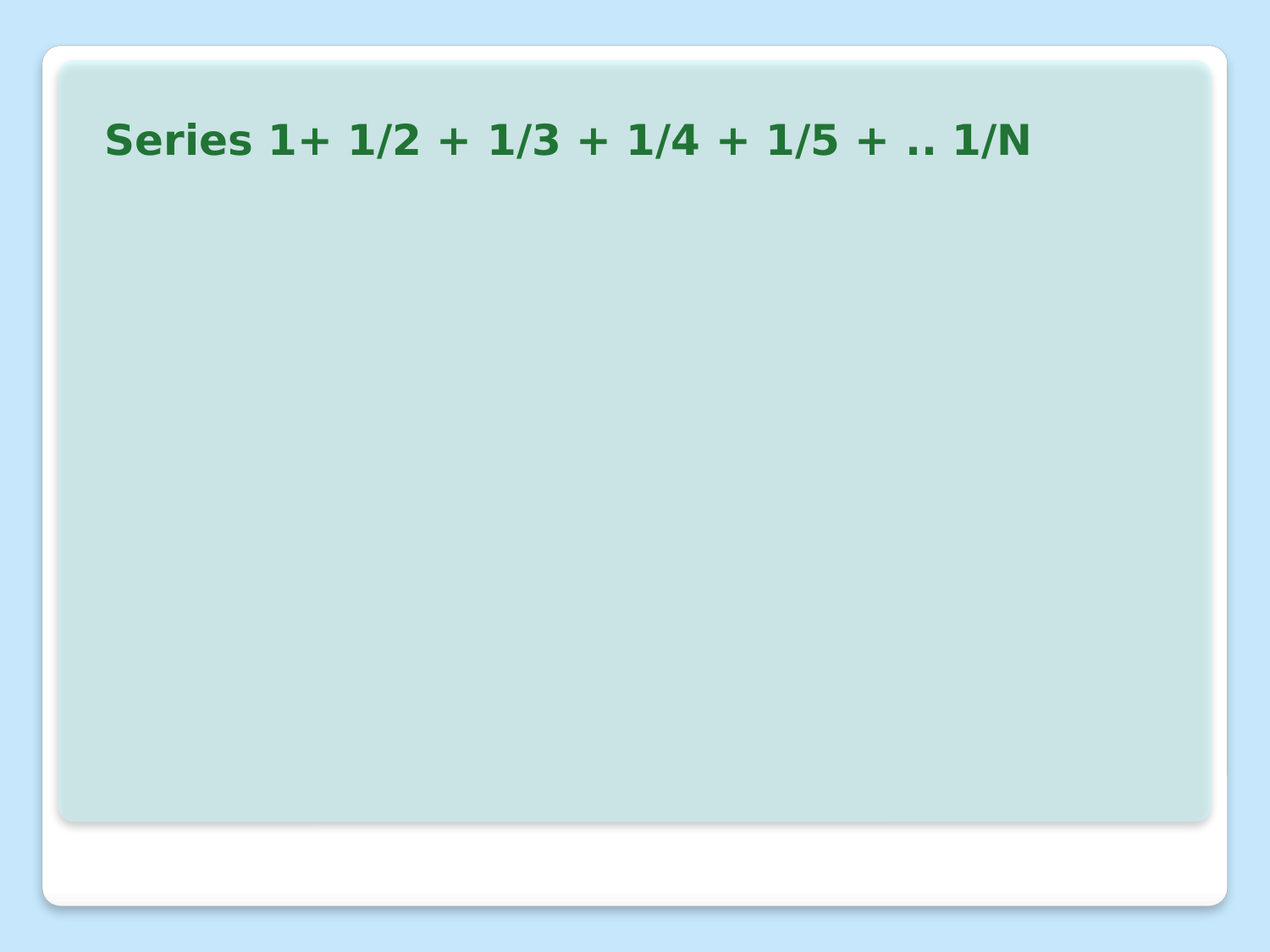

Series 1+ 1/2 + 1/3 + 1/4 + 1/5 + .. 1/N

#